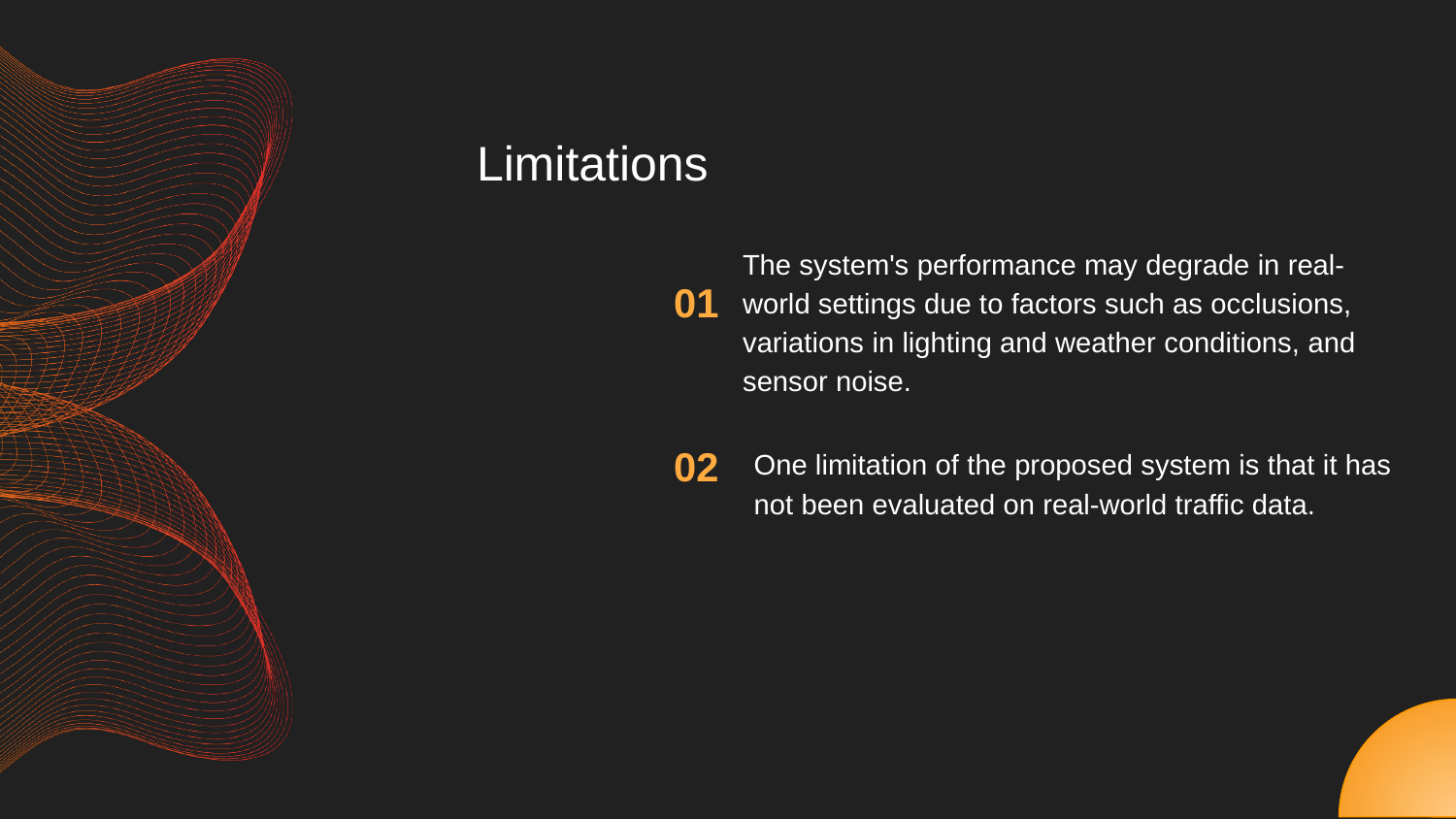

# Limitations
The system's performance may degrade in real-world settings due to factors such as occlusions, variations in lighting and weather conditions, and sensor noise.
One limitation of the proposed system is that it has not been evaluated on real-world traffic data.